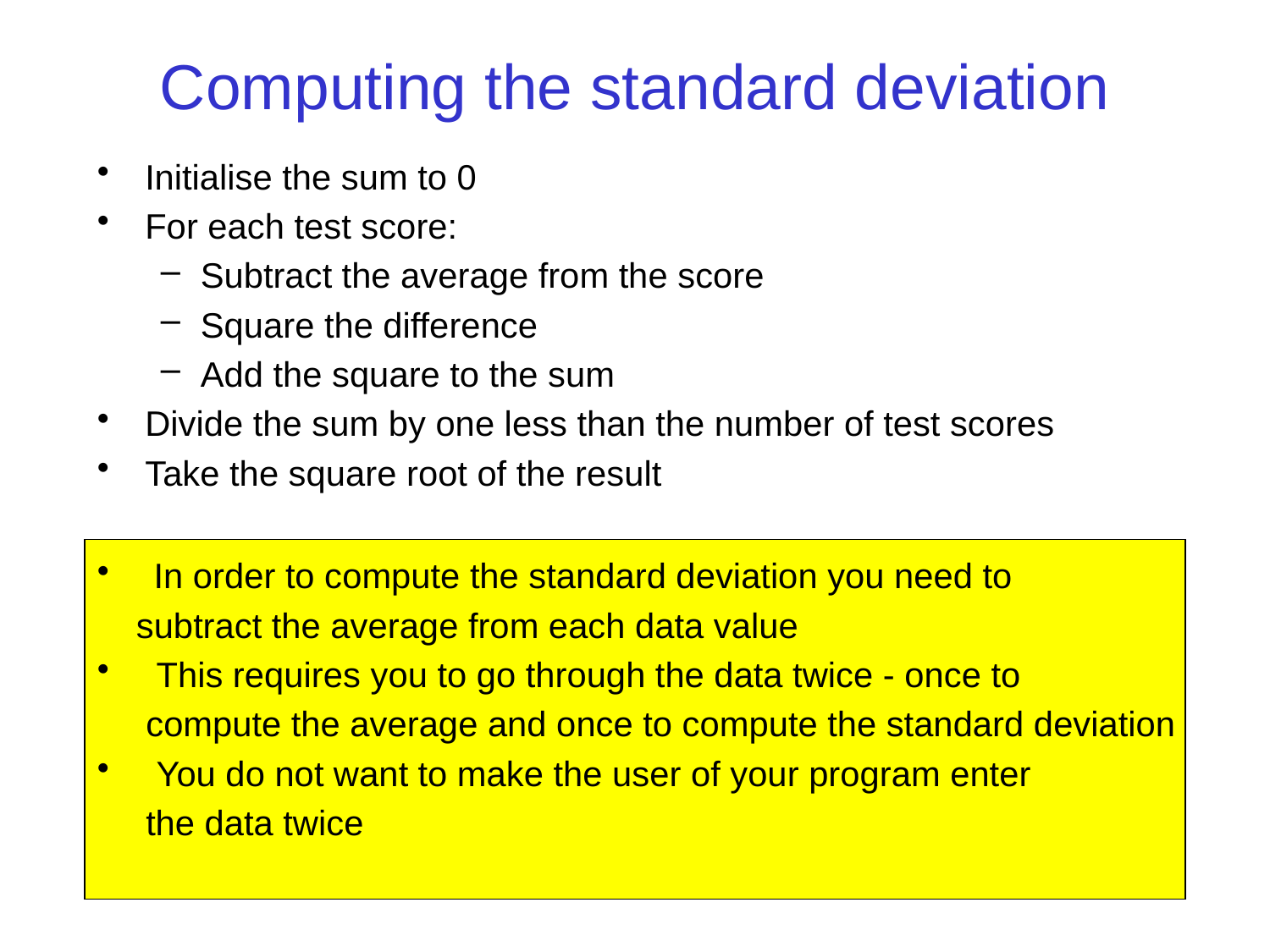

# Computing the standard deviation
Initialise the sum to 0
For each test score:
Subtract the average from the score
Square the difference
Add the square to the sum
Divide the sum by one less than the number of test scores
Take the square root of the result
   In order to compute the standard deviation you need to
    subtract the average from each data value
   This requires you to go through the data twice - once to
     compute the average and once to compute the standard deviation
   You do not want to make the user of your program enter
     the data twice

4/9/2021
G. Ganchev       C++
5